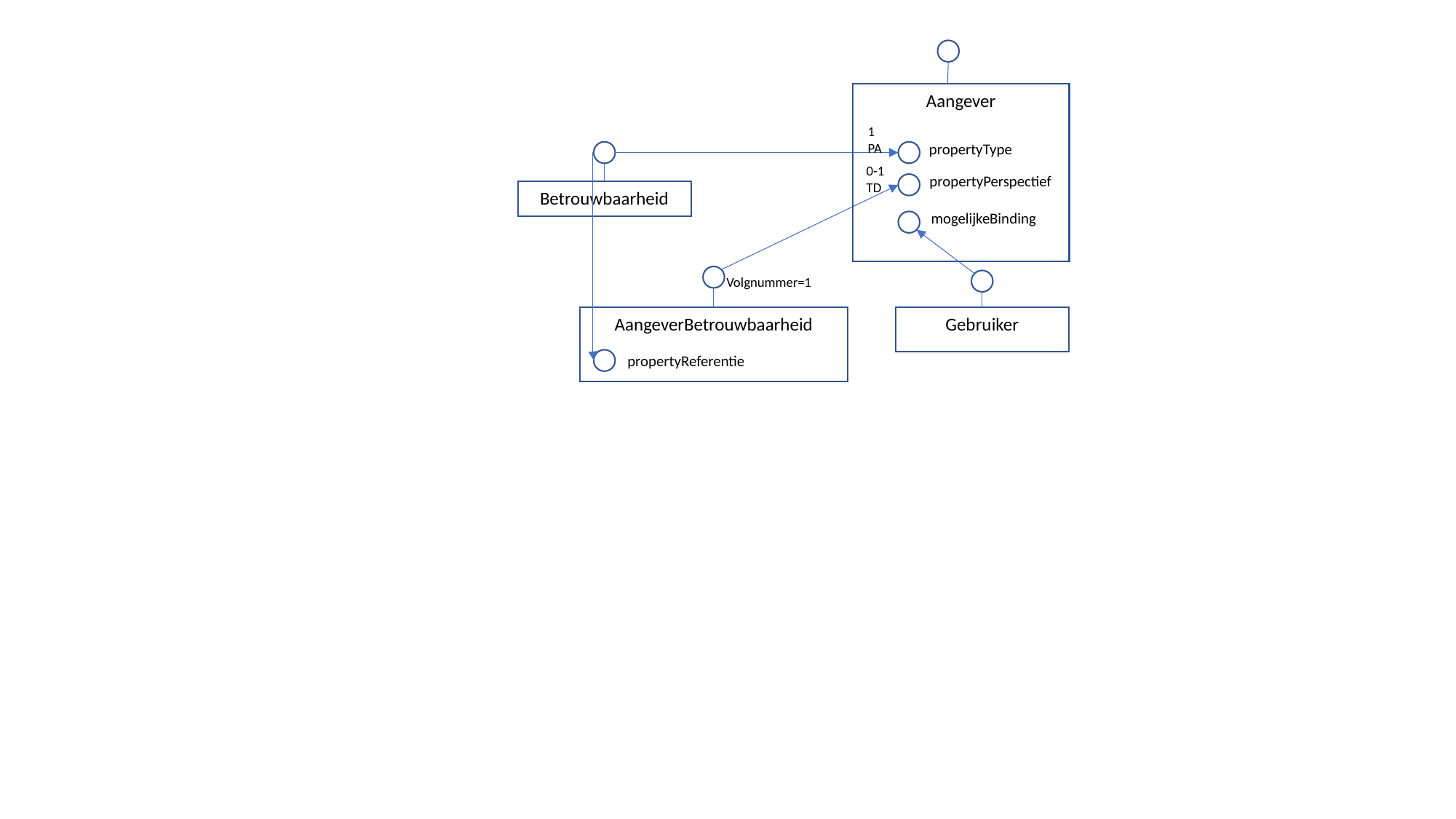

Aangever
1
PA
propertyType

0-1
TD
propertyPerspectief

Betrouwbaarheid
mogelijkeBinding

Volgnummer=1

AangeverBetrouwbaarheid
Gebruiker
propertyReferentie